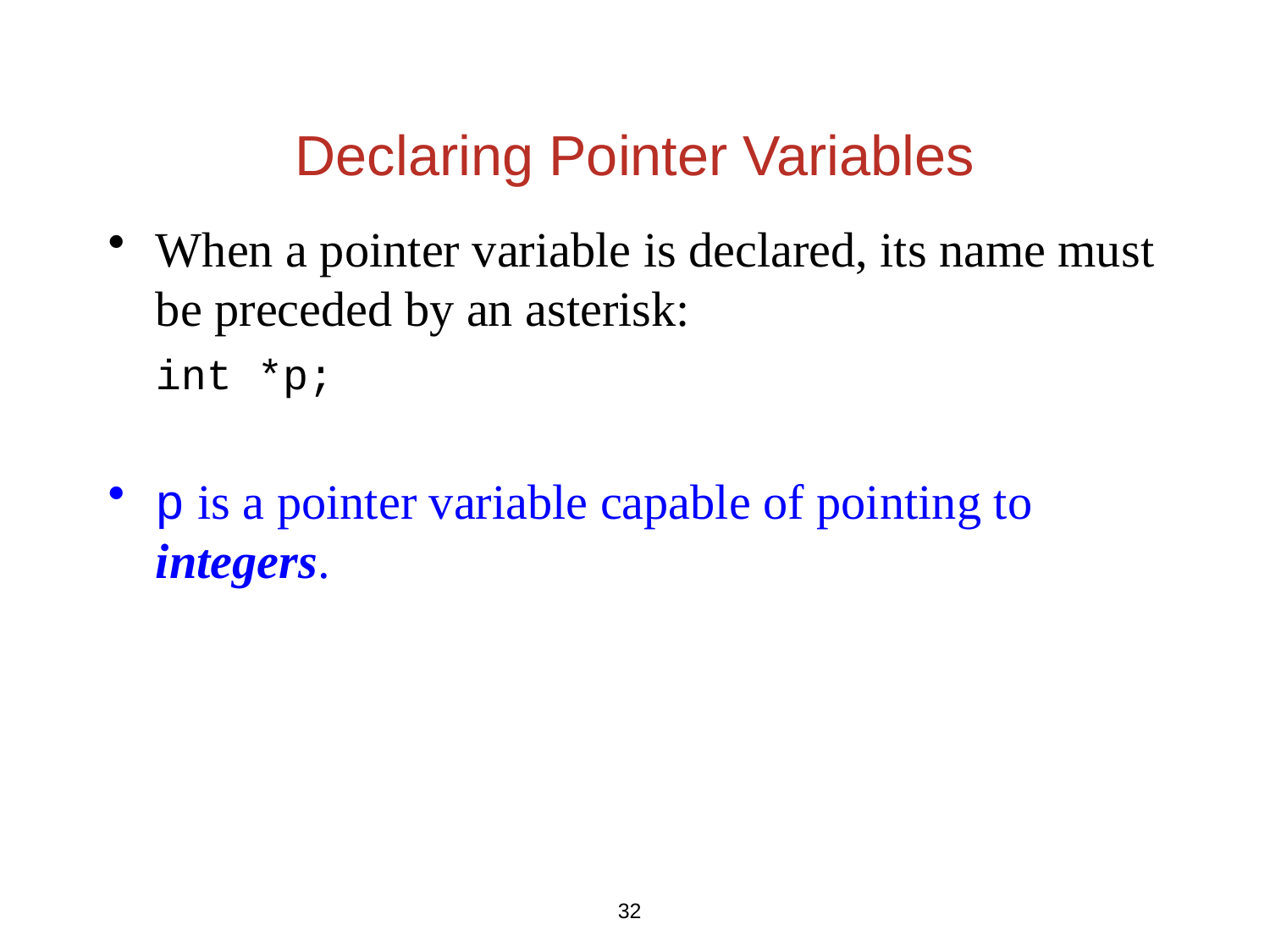

# Declaring Pointer Variables
When a pointer variable is declared, its name must be preceded by an asterisk:
	int *p;

p is a pointer variable capable of pointing to integers.
32